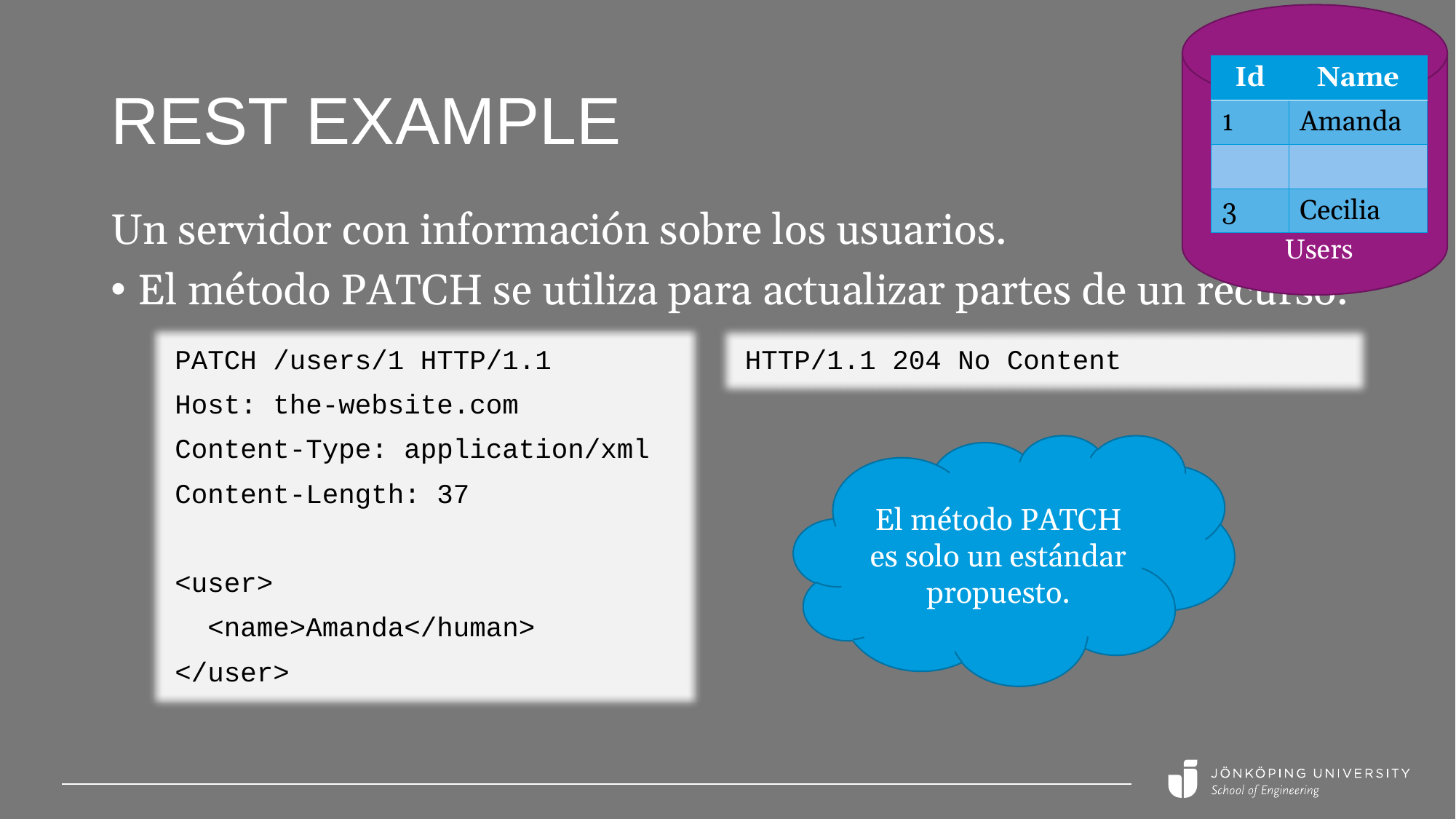

# REST example
| Id | Name |
| --- | --- |
| 1 | Amanda |
|  |  |
| 3 | Cecilia |
Un servidor con información sobre los usuarios.
El método PATCH se utiliza para actualizar partes de un recurso.
Users
PATCH /users/1 HTTP/1.1
Host: the-website.com
Content-Type: application/xml
Content-Length: 37

<user>
  <name>Amanda</human>
</user>
HTTP/1.1 204 No Content
El método PATCH es solo un estándar propuesto.